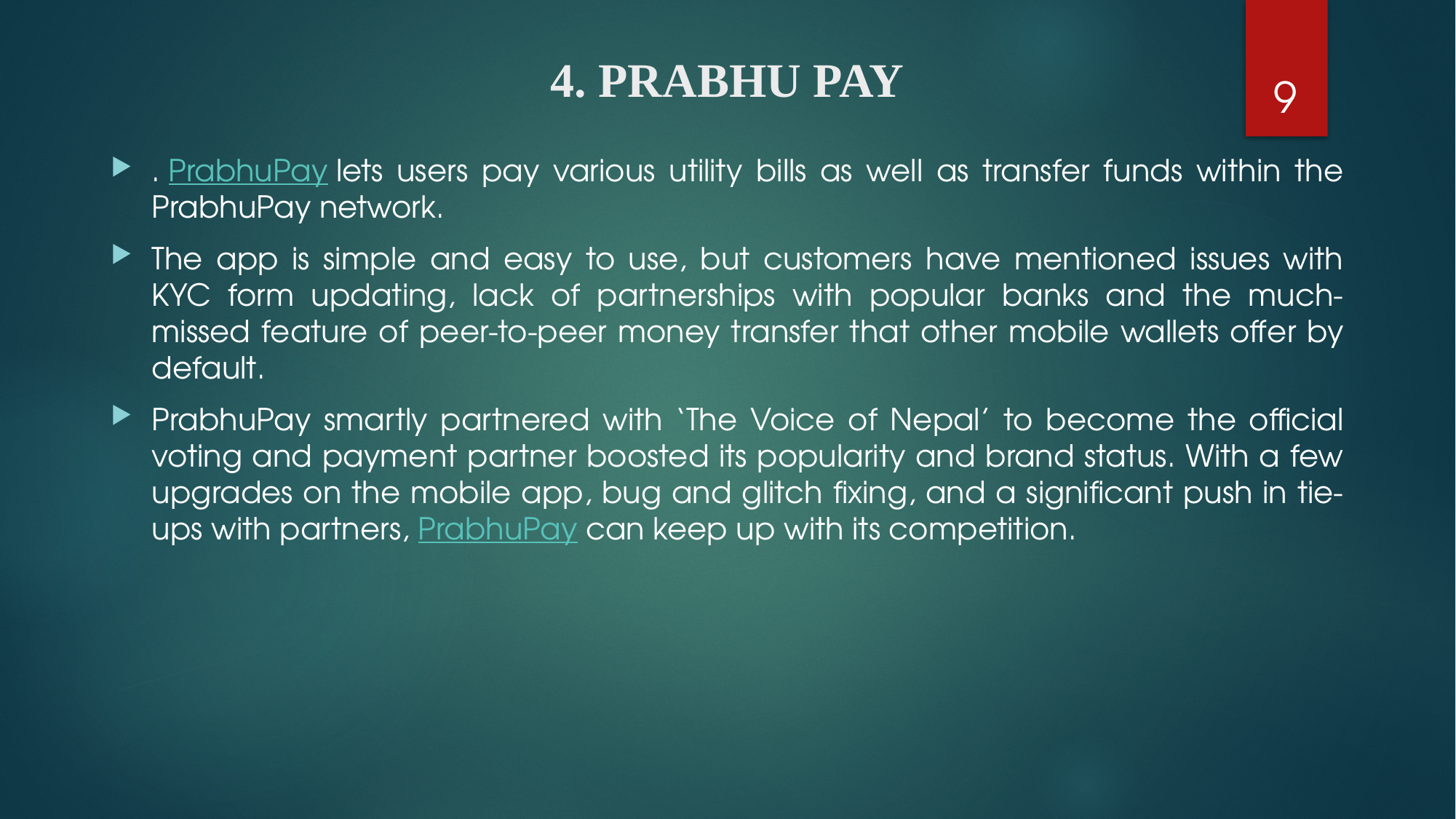

9
# 4. PRABHU PAY
. PrabhuPay lets users pay various utility bills as well as transfer funds within the PrabhuPay network.
The app is simple and easy to use, but customers have mentioned issues with KYC form updating, lack of partnerships with popular banks and the much-missed feature of peer-to-peer money transfer that other mobile wallets offer by default.
PrabhuPay smartly partnered with ‘The Voice of Nepal’ to become the official voting and payment partner boosted its popularity and brand status. With a few upgrades on the mobile app, bug and glitch fixing, and a significant push in tie-ups with partners, PrabhuPay can keep up with its competition.